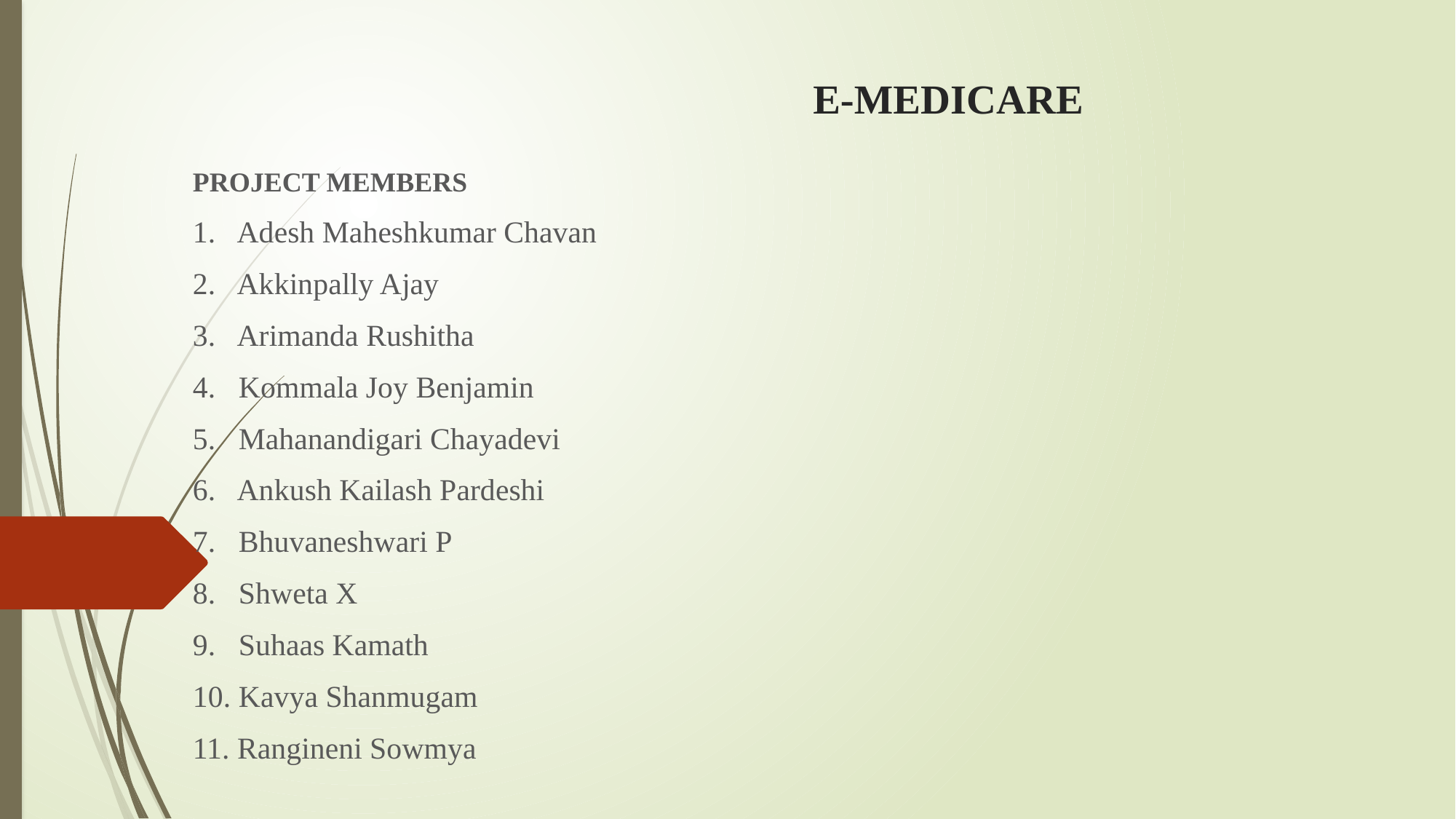

# E-MEDICARE
PROJECT MEMBERS
1.   Adesh Maheshkumar Chavan
2.   Akkinpally Ajay
3.   Arimanda Rushitha
4.   Kommala Joy Benjamin
5.   Mahanandigari Chayadevi
6.   Ankush Kailash Pardeshi
7.   Bhuvaneshwari P
8.   Shweta X
9.   Suhaas Kamath
10. Kavya Shanmugam
11. Rangineni Sowmya